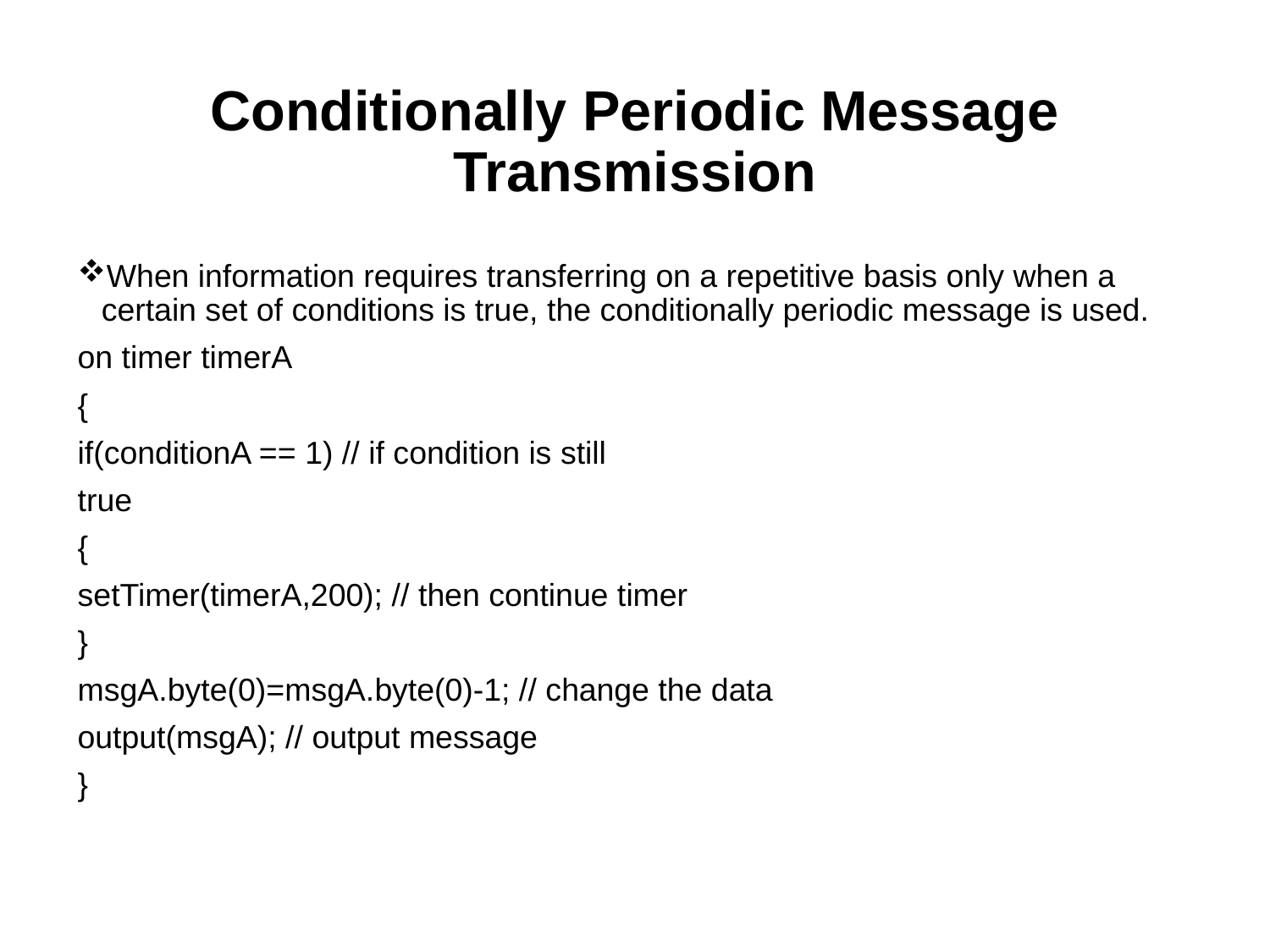

# Conditionally Periodic Message Transmission
When information requires transferring on a repetitive basis only when a certain set of conditions is true, the conditionally periodic message is used.
on timer timerA
{
if(conditionA == 1) // if condition is still
true
{
setTimer(timerA,200); // then continue timer
}
msgA.byte(0)=msgA.byte(0)-1; // change the data
output(msgA); // output message
}